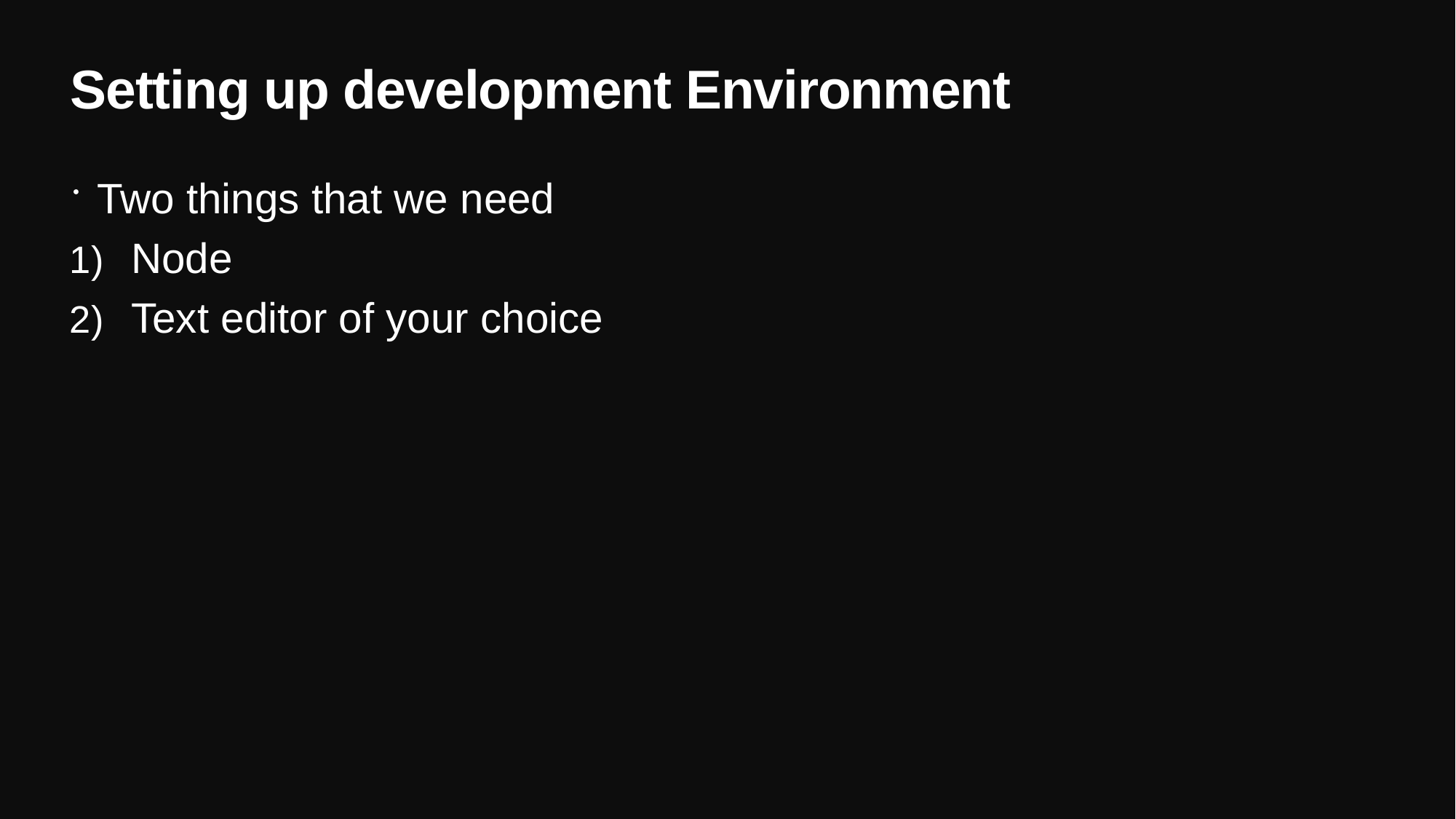

# Setting up development Environment
Two things that we need
Node
Text editor of your choice